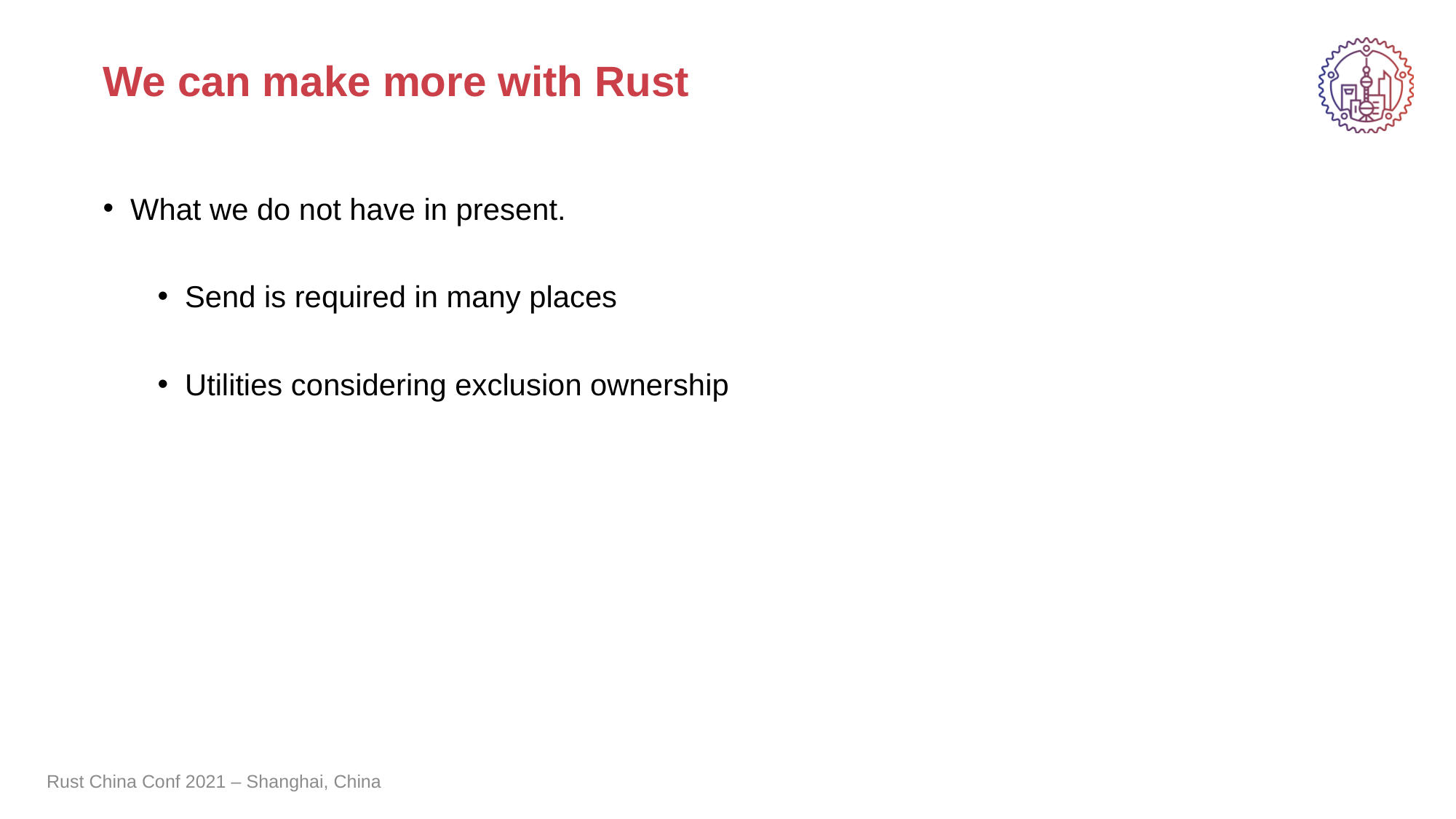

We can make more with Rust
What we do not have in present.
Send is required in many places
Utilities considering exclusion ownership